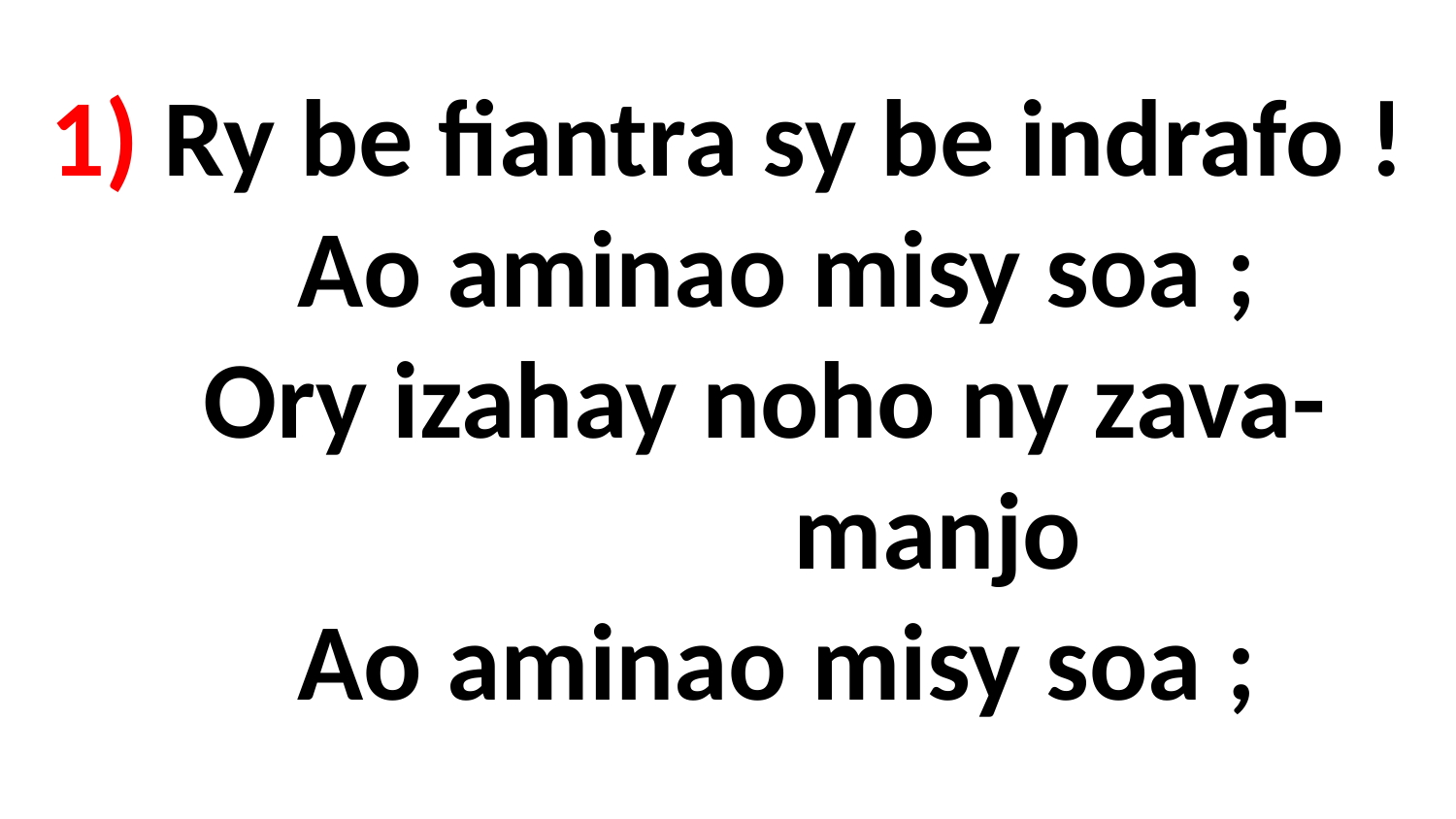

# 1) Ry be fiantra sy be indrafo ! Ao aminao misy soa ; Ory izahay noho ny zava- manjo Ao aminao misy soa ;